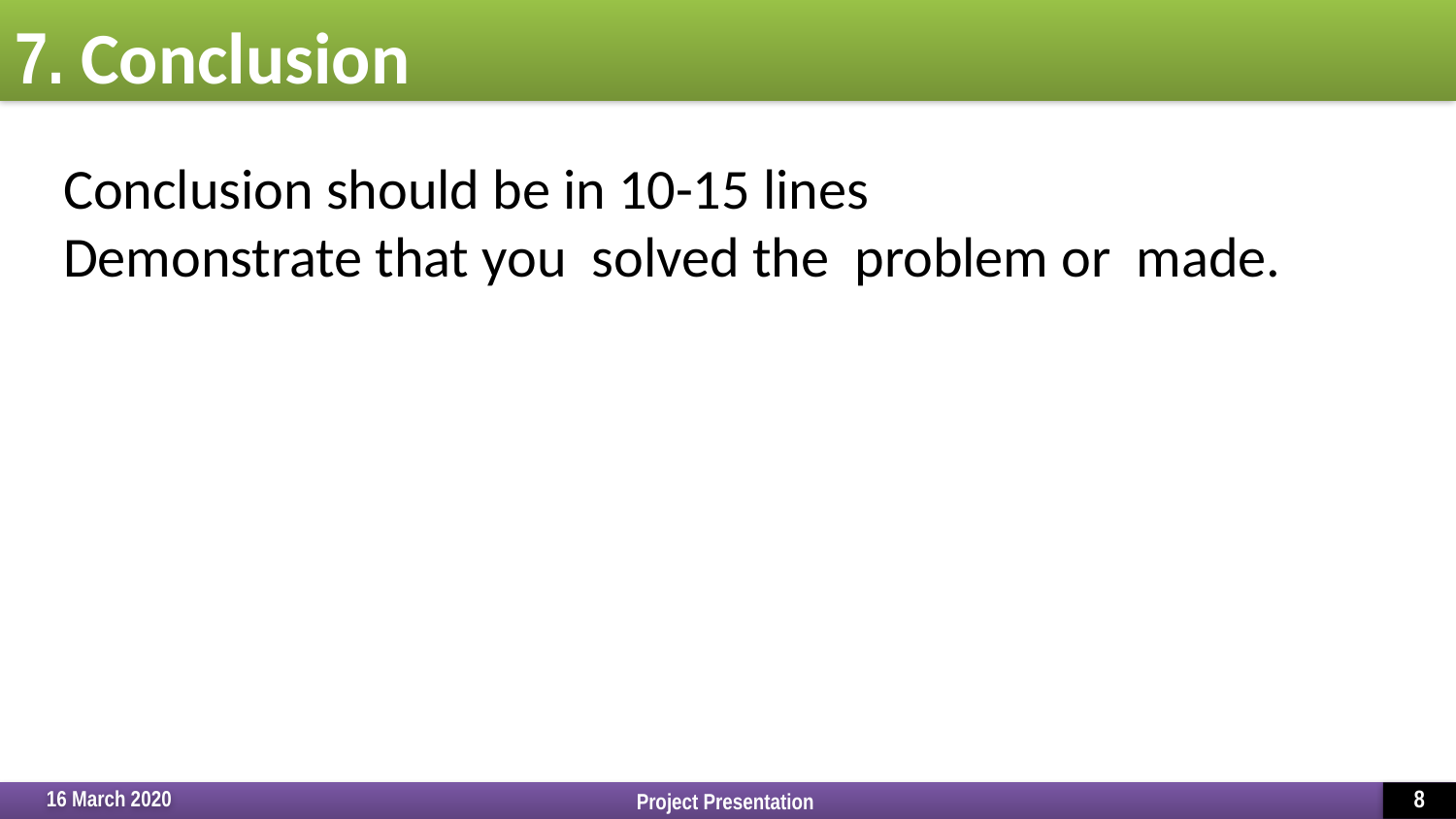

# 7. Conclusion
Conclusion should be in 10-15 lines
Demonstrate that you  solved the  problem or  made.
Project Presentation
16 March 2020
8